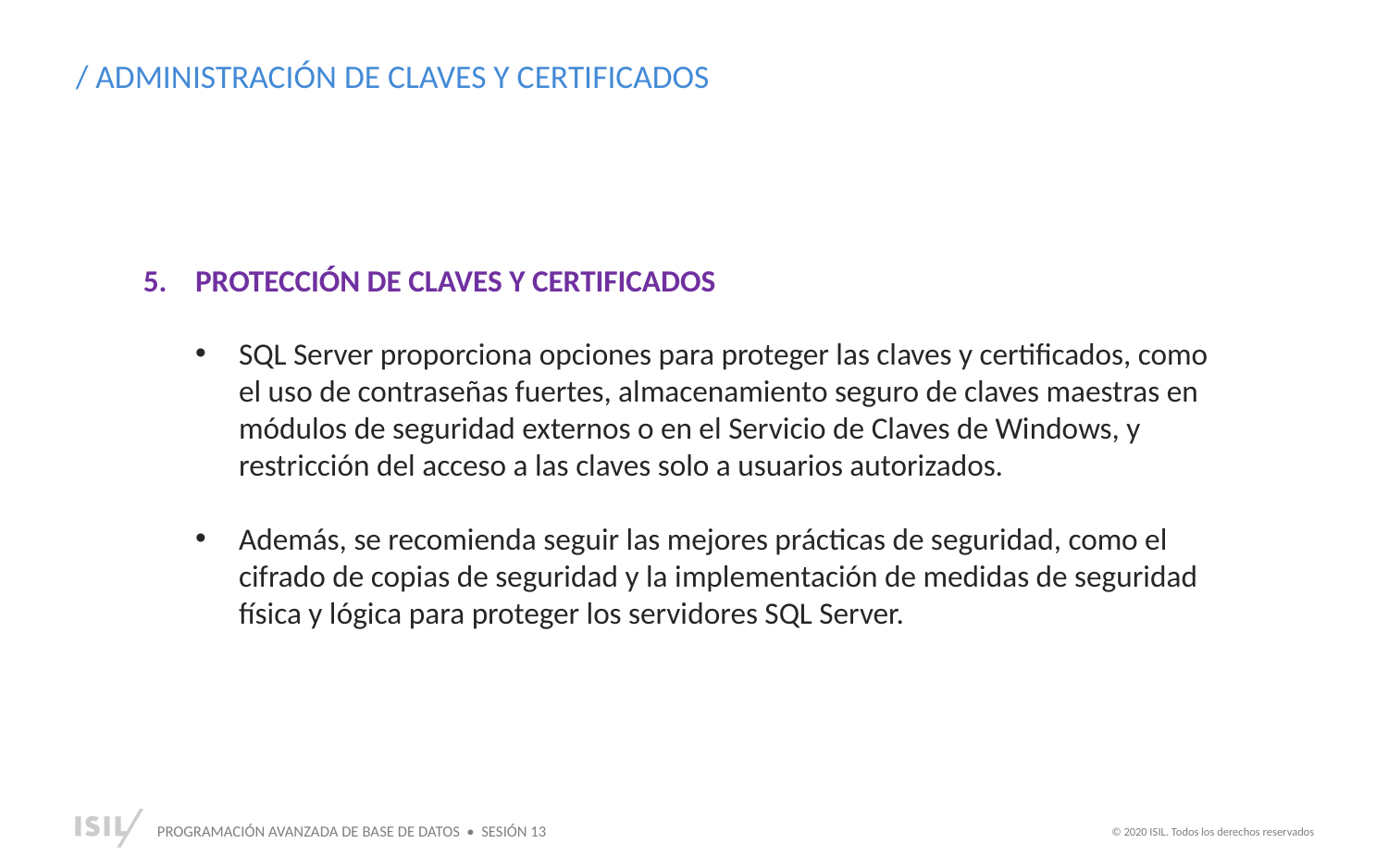

/ ADMINISTRACIÓN DE CLAVES Y CERTIFICADOS
PROTECCIÓN DE CLAVES Y CERTIFICADOS

SQL Server proporciona opciones para proteger las claves y certificados, como el uso de contraseñas fuertes, almacenamiento seguro de claves maestras en módulos de seguridad externos o en el Servicio de Claves de Windows, y restricción del acceso a las claves solo a usuarios autorizados.

Además, se recomienda seguir las mejores prácticas de seguridad, como el cifrado de copias de seguridad y la implementación de medidas de seguridad física y lógica para proteger los servidores SQL Server.